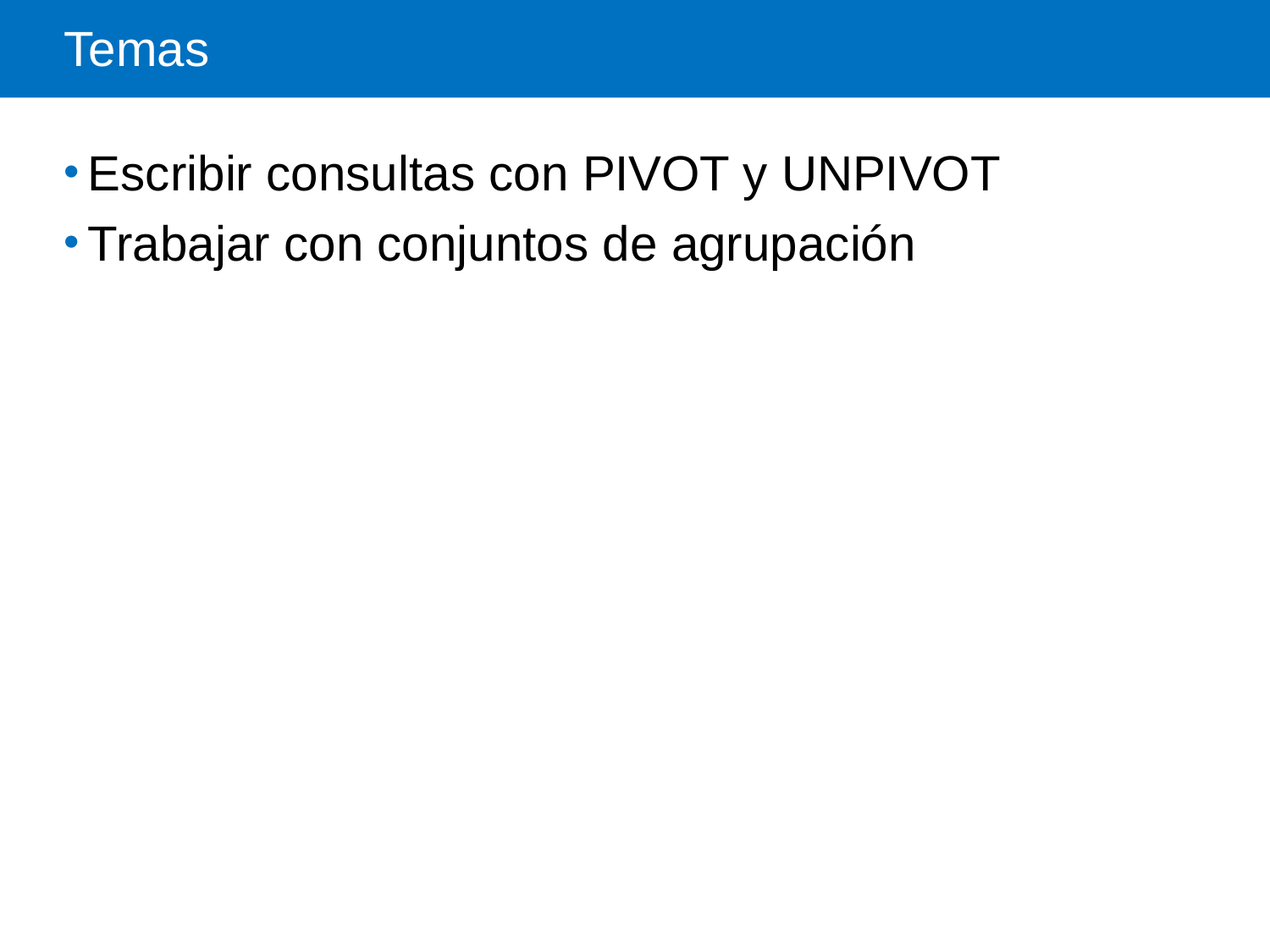

# Temas
Escribir consultas con PIVOT y UNPIVOT
Trabajar con conjuntos de agrupación